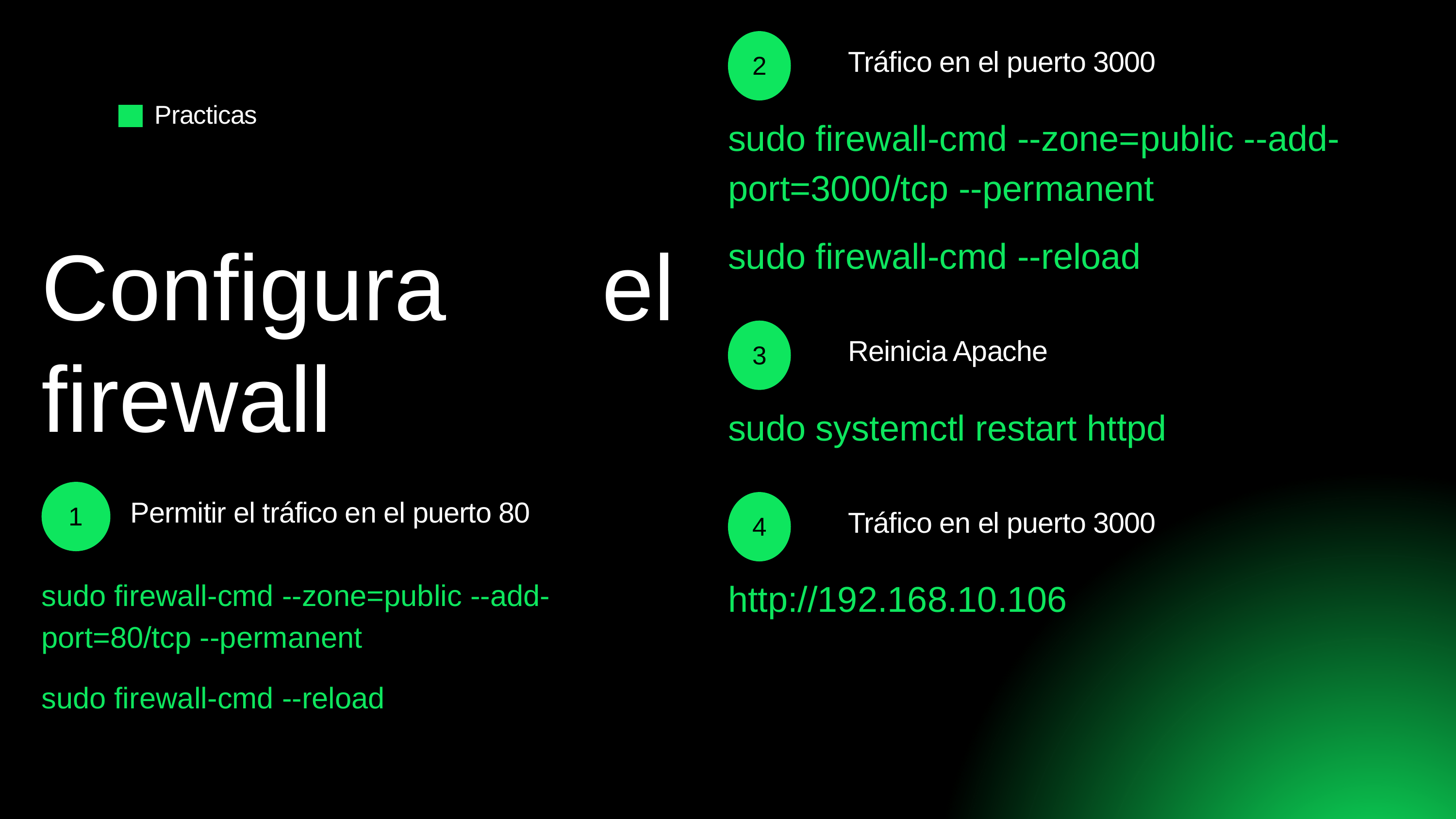

2
Tráfico en el puerto 3000
Practicas

sudo firewall-cmd --zone=public --add-port=3000/tcp --permanent
sudo firewall-cmd --reload
Configura el firewall

3
Reinicia Apache
sudo systemctl restart httpd

1

4
Permitir el tráfico en el puerto 80
Tráfico en el puerto 3000
http://192.168.10.106
sudo firewall-cmd --zone=public --add-port=80/tcp --permanent
sudo firewall-cmd --reload